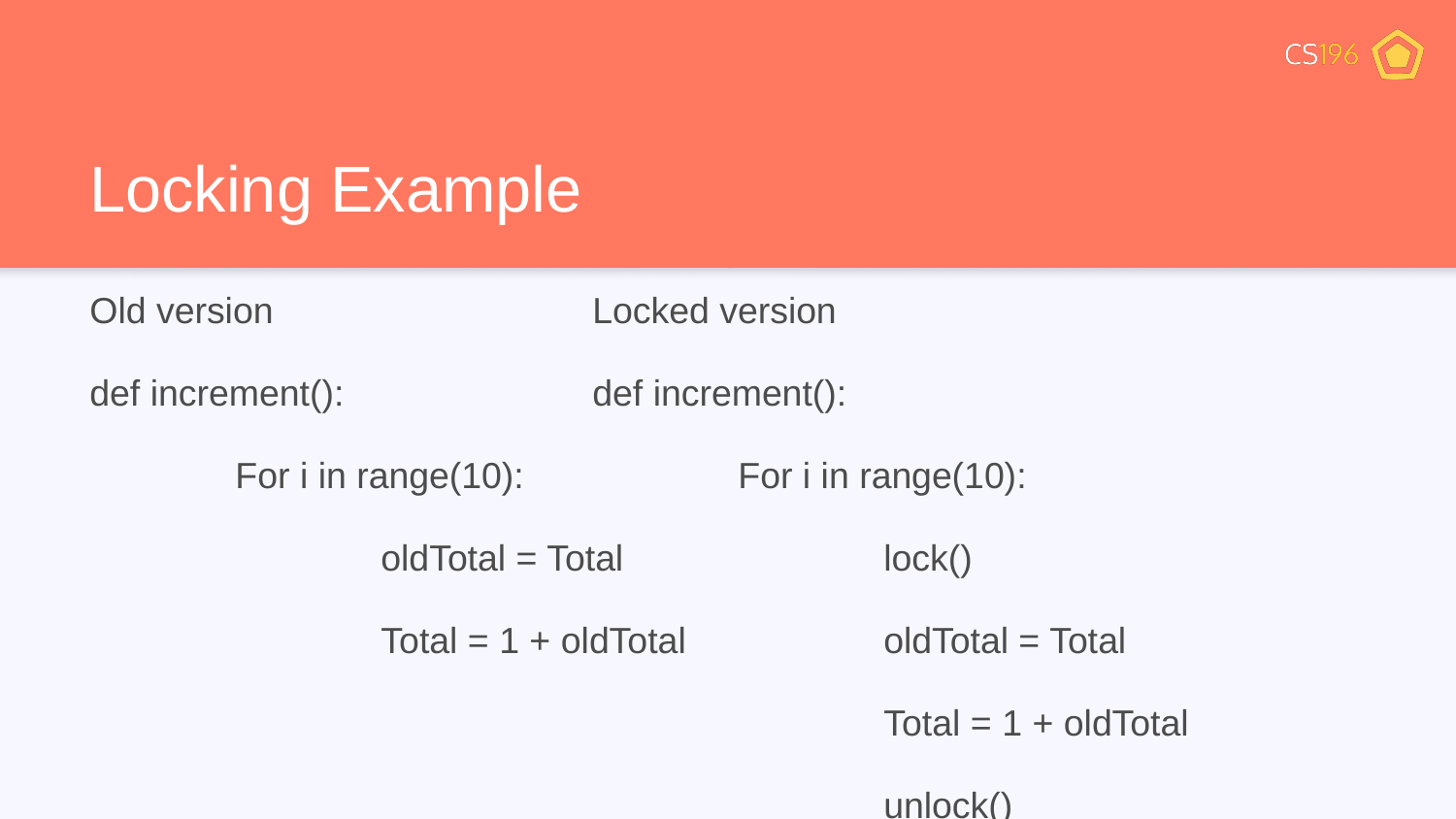

# Locking Example
Old version
def increment():
	For i in range(10):
		oldTotal = Total
		Total = 1 + oldTotal

Locked version
def increment():
	For i in range(10):
		lock()
		oldTotal = Total
		Total = 1 + oldTotal
		unlock()